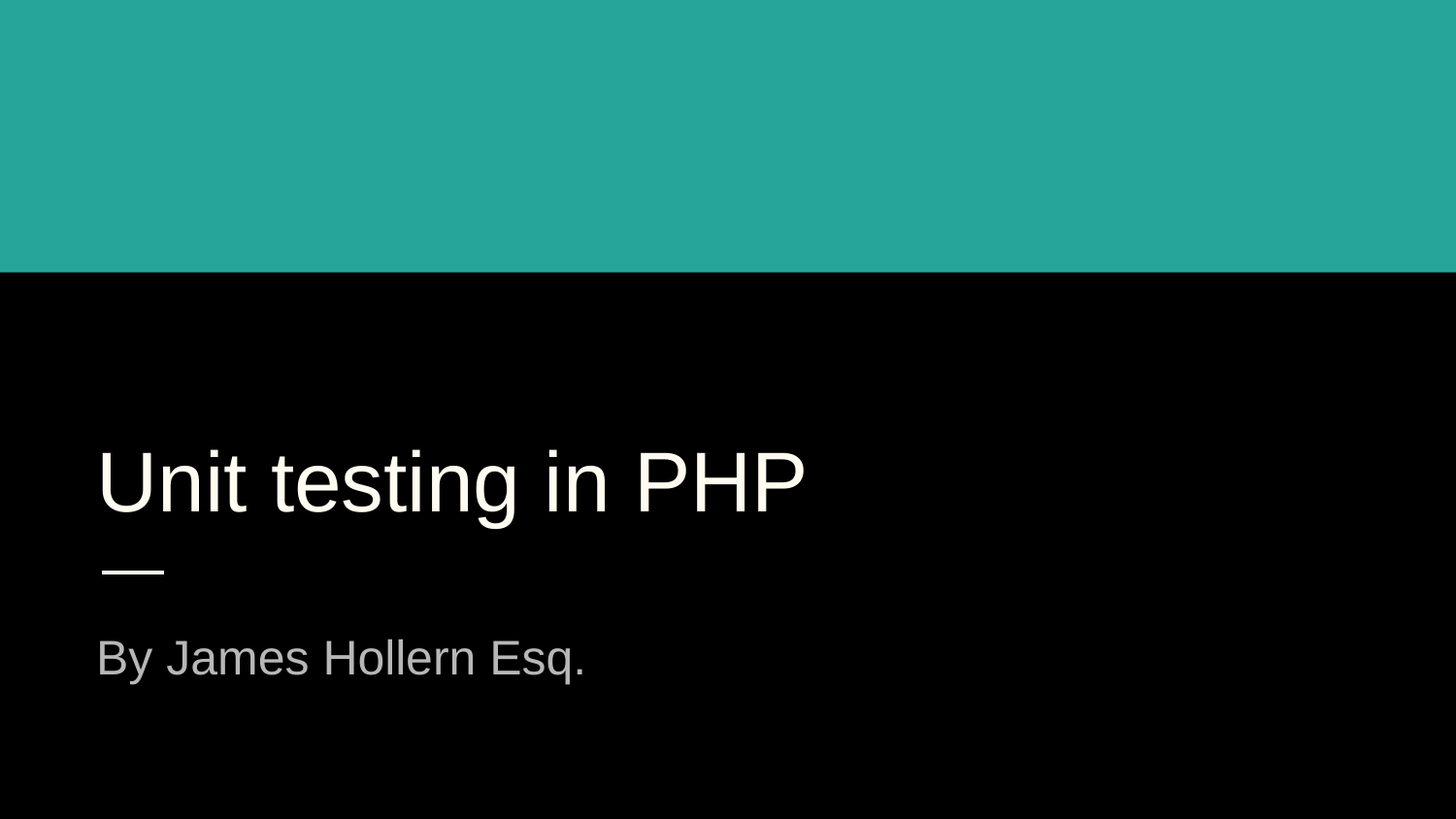

# Unit testing in PHP
By James Hollern Esq.